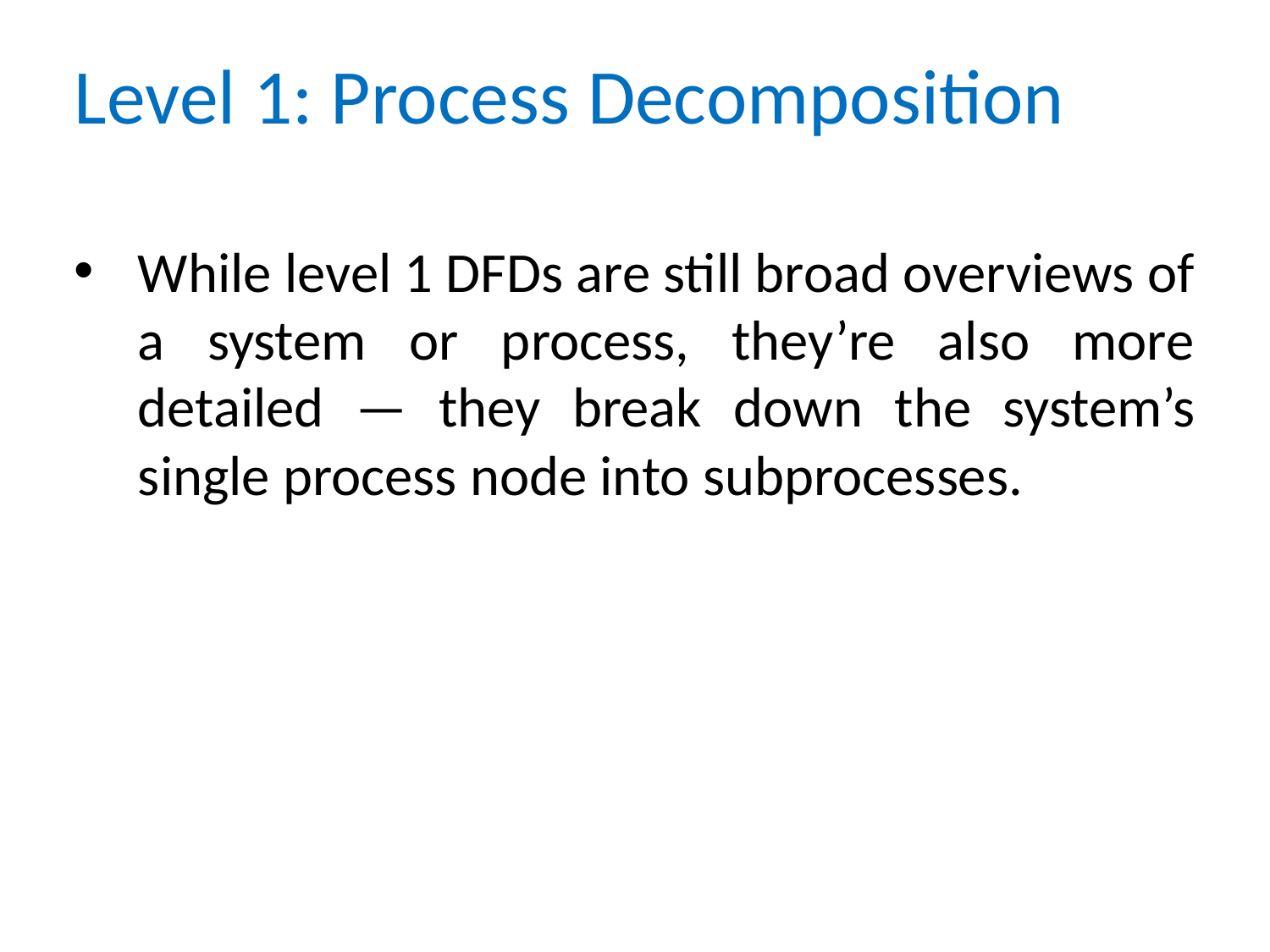

# Level 1: Process Decomposition
While level 1 DFDs are still broad overviews of a system or process, they’re also more detailed — they break down the system’s single process node into subprocesses.